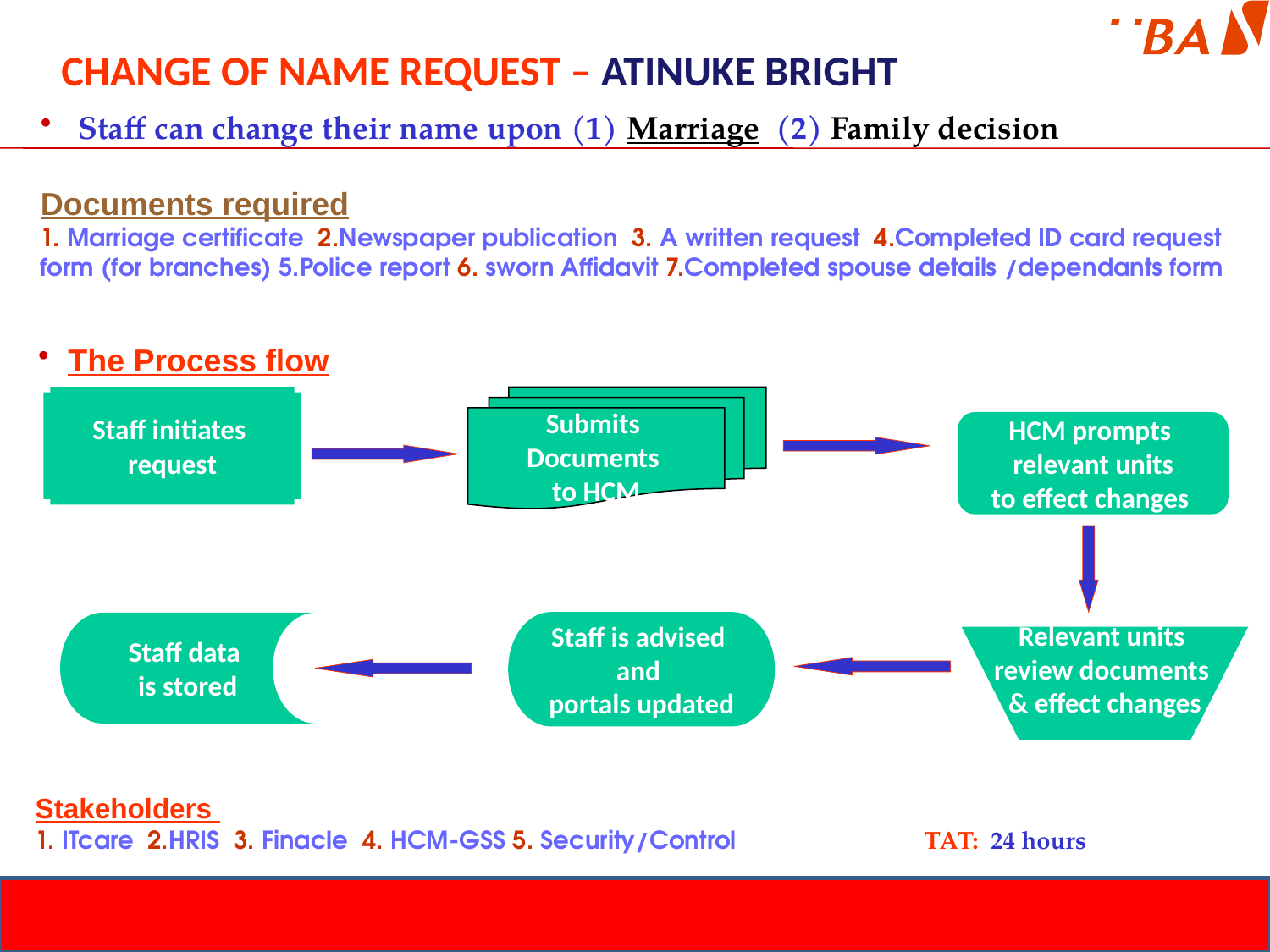

CHANGE OF NAME REQUEST – ATINUKE BRIGHT
 Staff can change their name upon (1) Marriage  (2) Family decision

Documents required
1. Marriage certificate  2.Newspaper publication  3. A written request  4.Completed ID card request form (for branches) 5.Police report 6. sworn Affidavit 7.Completed spouse details /dependants form
The Process flow
Staff initiates
request

Submits
Documents
to HCM
HCM prompts
relevant units
 to effect changes

Staff is advised
and
portals updated
Staff data
is stored
Relevant units
review documents
& effect changes

Stakeholders
1. ITcare  2.HRIS  3. Finacle  4. HCM-GSS 5. Security/Control 		TAT:  24 hours

13